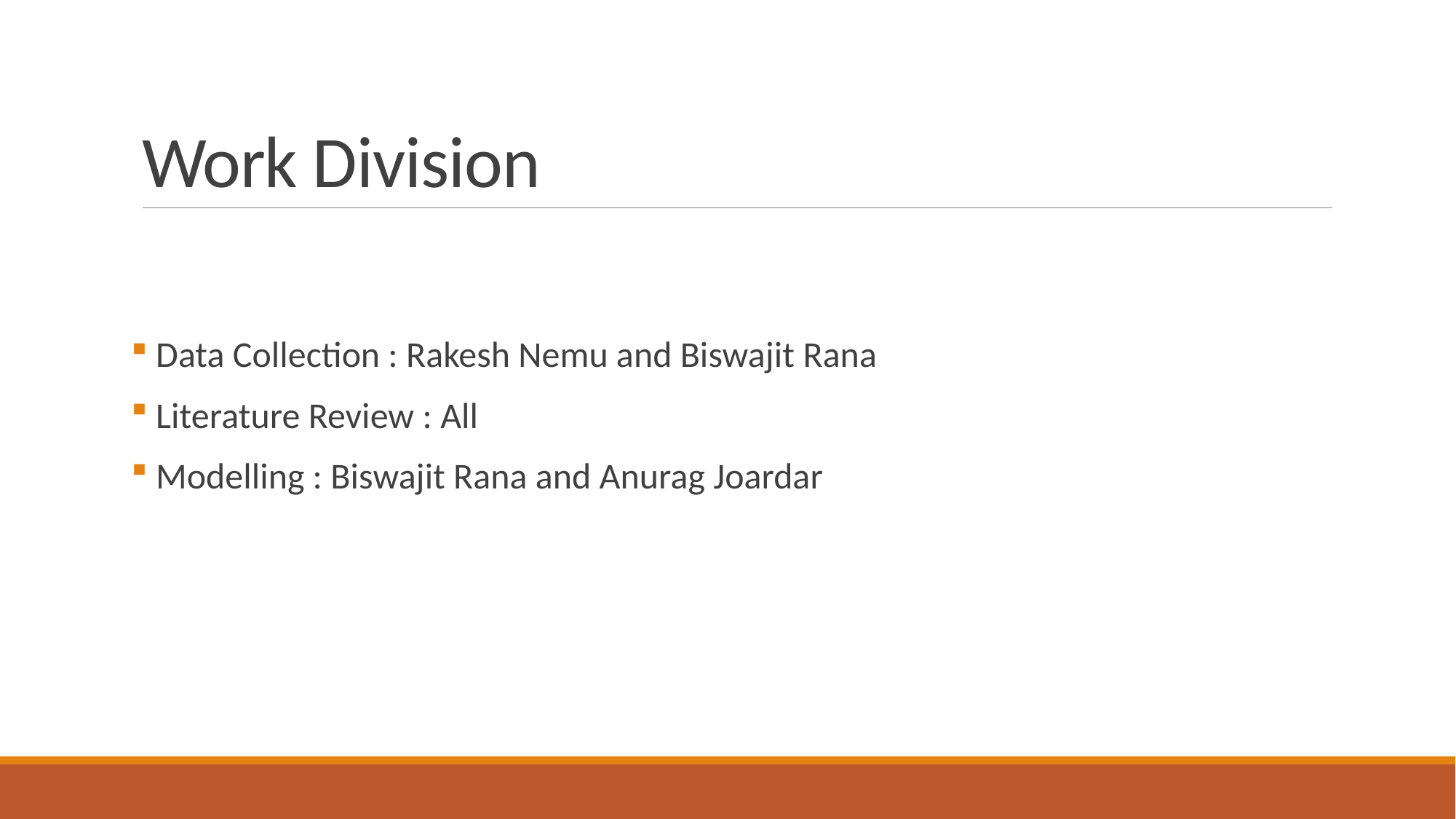

# Work Division
 Data Collection : Rakesh Nemu and Biswajit Rana
 Literature Review : All
 Modelling : Biswajit Rana and Anurag Joardar